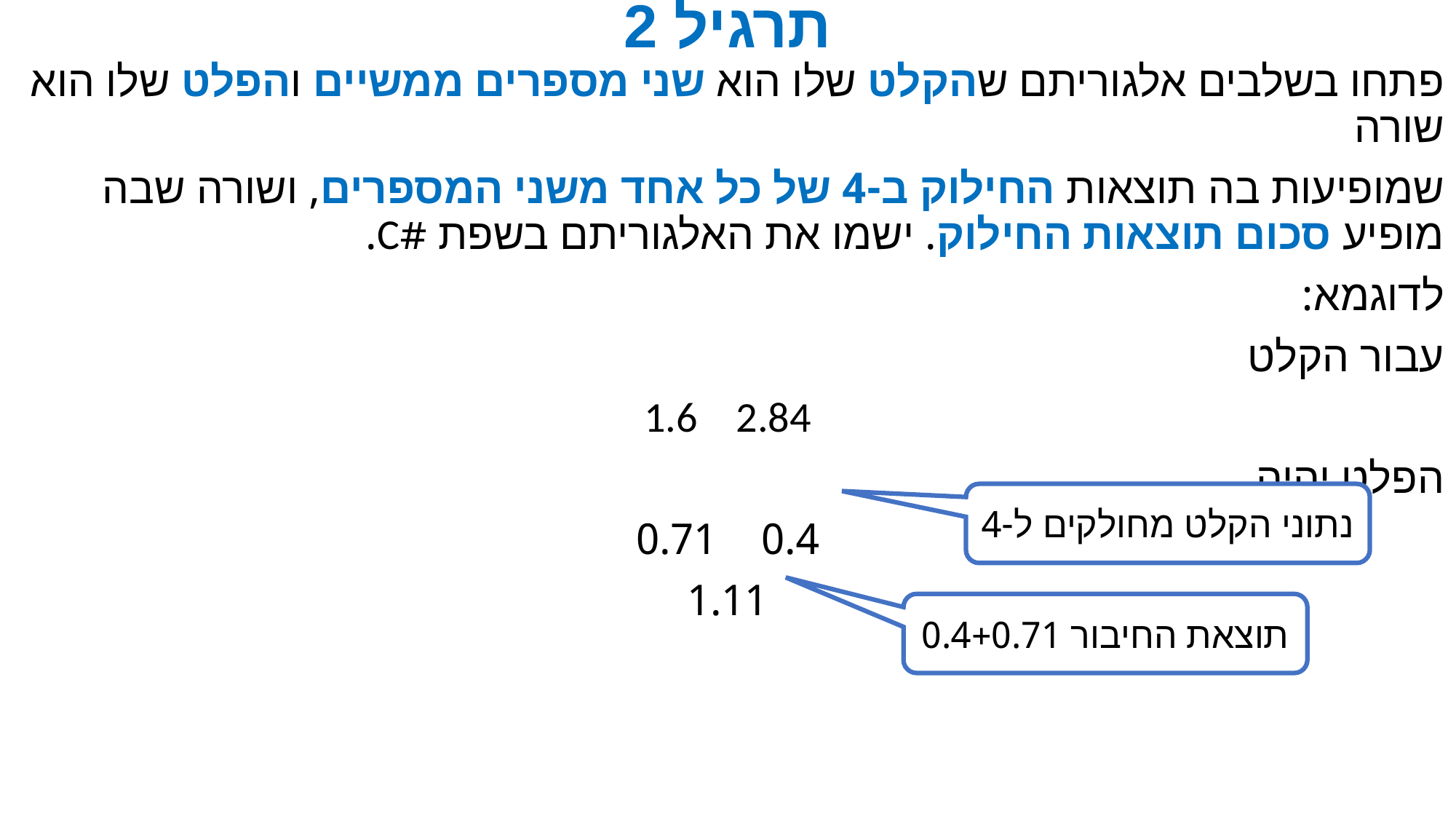

# תרגיל 2
פתחו בשלבים אלגוריתם שהקלט שלו הוא שני מספרים ממשיים והפלט שלו הוא שורה
שמופיעות בה תוצאות החילוק ב-4 של כל אחד משני המספרים, ושורה שבה מופיע סכום תוצאות החילוק. ישמו את האלגוריתם בשפת #C.
לדוגמא:
עבור הקלט
1.6    2.84
הפלט יהיה
0.4    0.71
1.11
נתוני הקלט מחולקים ל-4
תוצאת החיבור 0.4+0.71